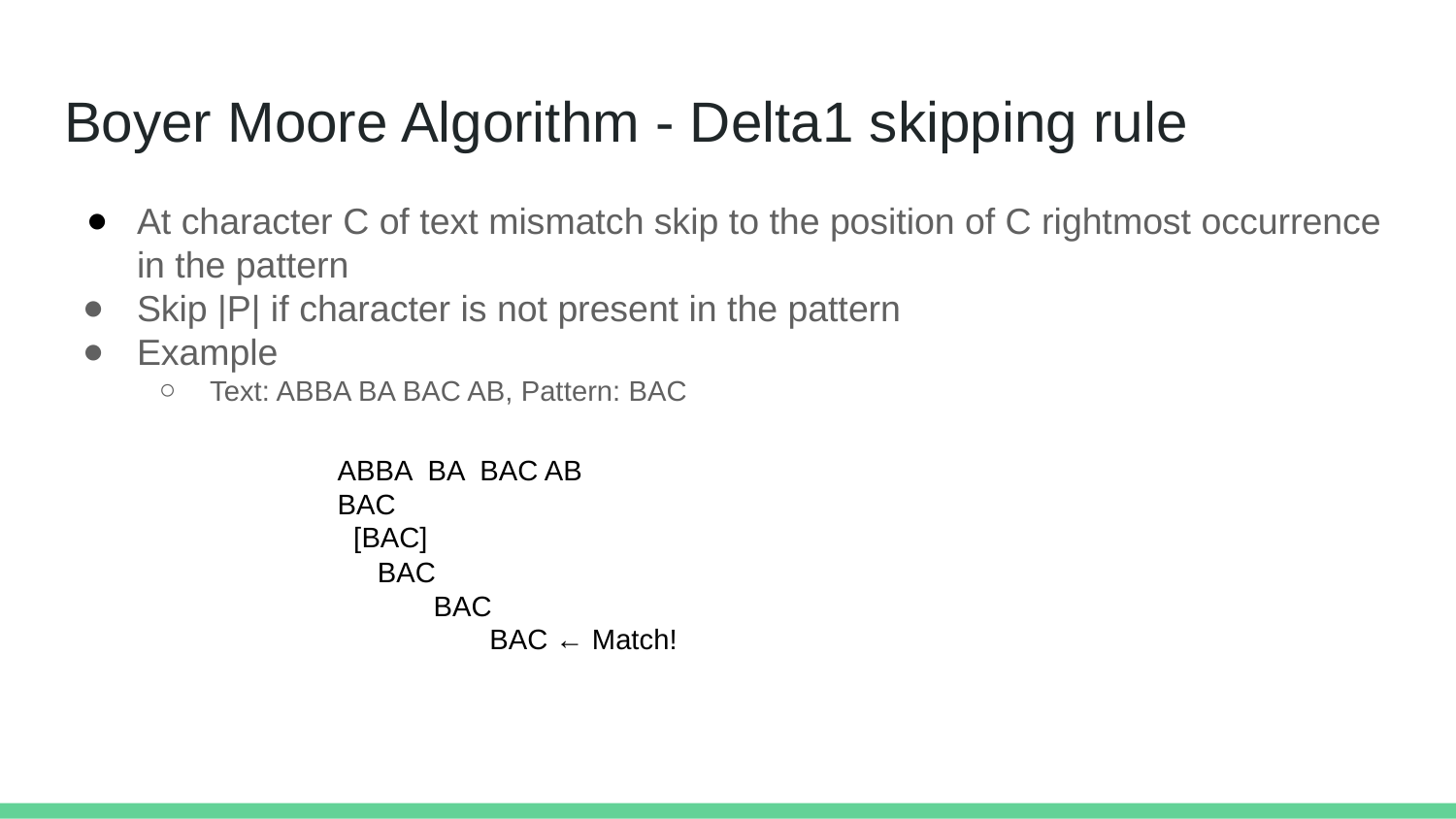

# Boyer Moore Algorithm - Delta1 skipping rule
At character C of text mismatch skip to the position of C rightmost occurrence in the pattern
Skip |P| if character is not present in the pattern
Example
Text: ABBA BA BAC AB, Pattern: BAC

ABBA  BA  BAC AB
BAC
  [BAC]
     BAC
            BAC
                   BAC ← Match!